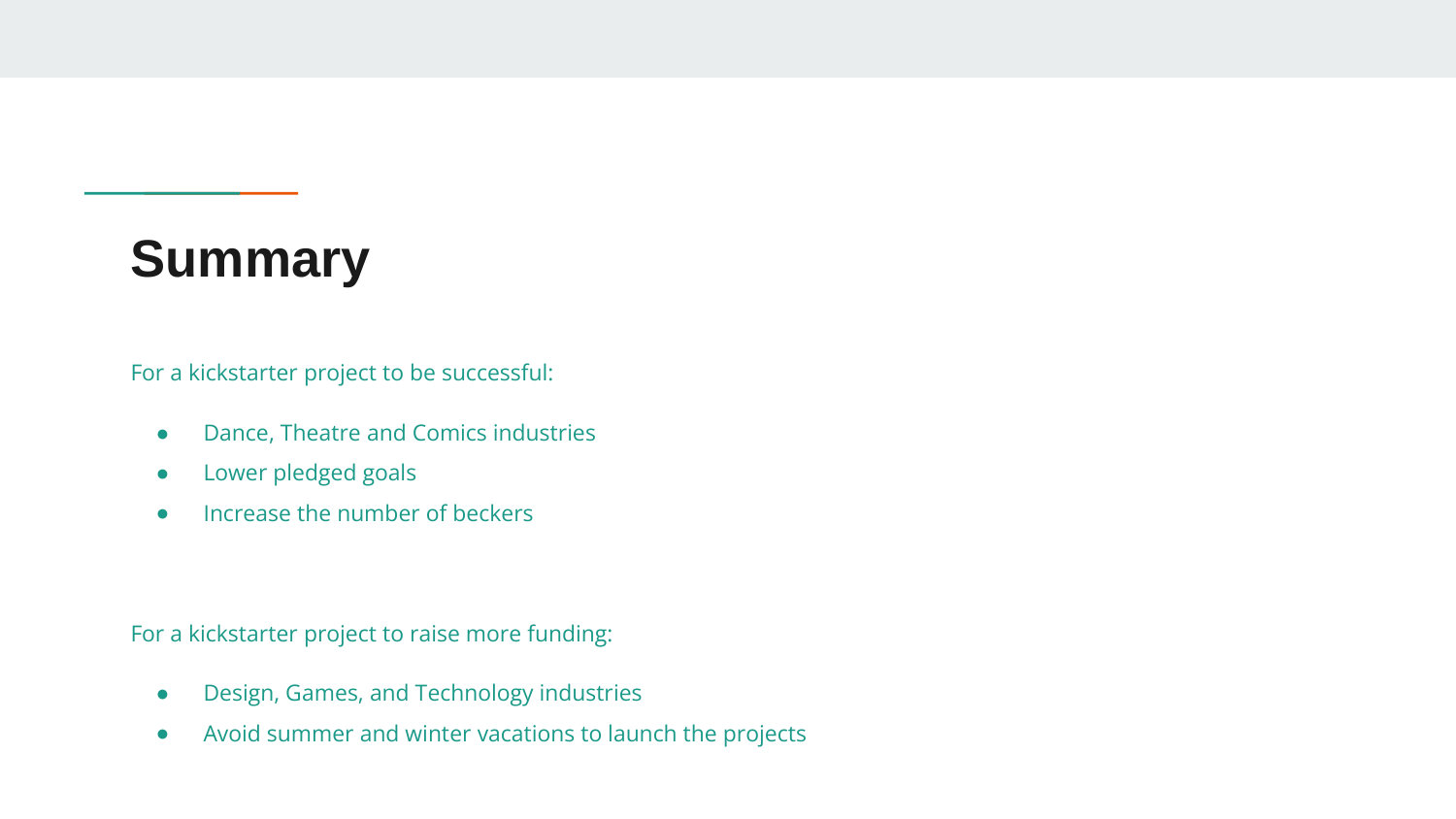

# Summary
For a kickstarter project to be successful:
Dance, Theatre and Comics industries
Lower pledged goals
Increase the number of beckers

For a kickstarter project to raise more funding:
Design, Games, and Technology industries
Avoid summer and winter vacations to launch the projects